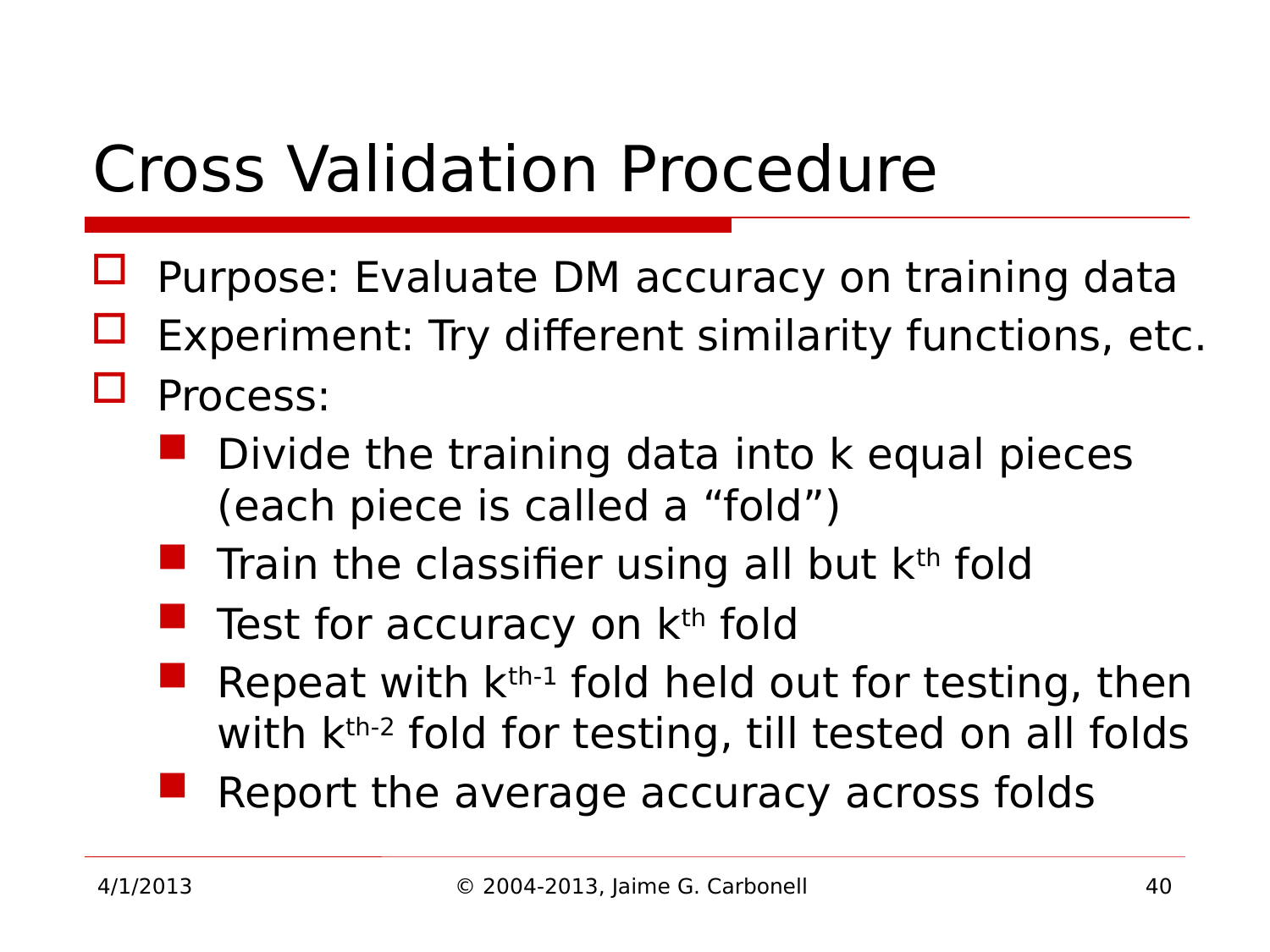

# Cross Validation Procedure
Purpose: Evaluate DM accuracy on training data
Experiment: Try different similarity functions, etc.
Process:
Divide the training data into k equal pieces (each piece is called a “fold”)
Train the classifier using all but kth fold
Test for accuracy on kth fold
Repeat with kth-1 fold held out for testing, then with kth-2 fold for testing, till tested on all folds
Report the average accuracy across folds
4/1/2013
© 2004-2013, Jaime G. Carbonell
40